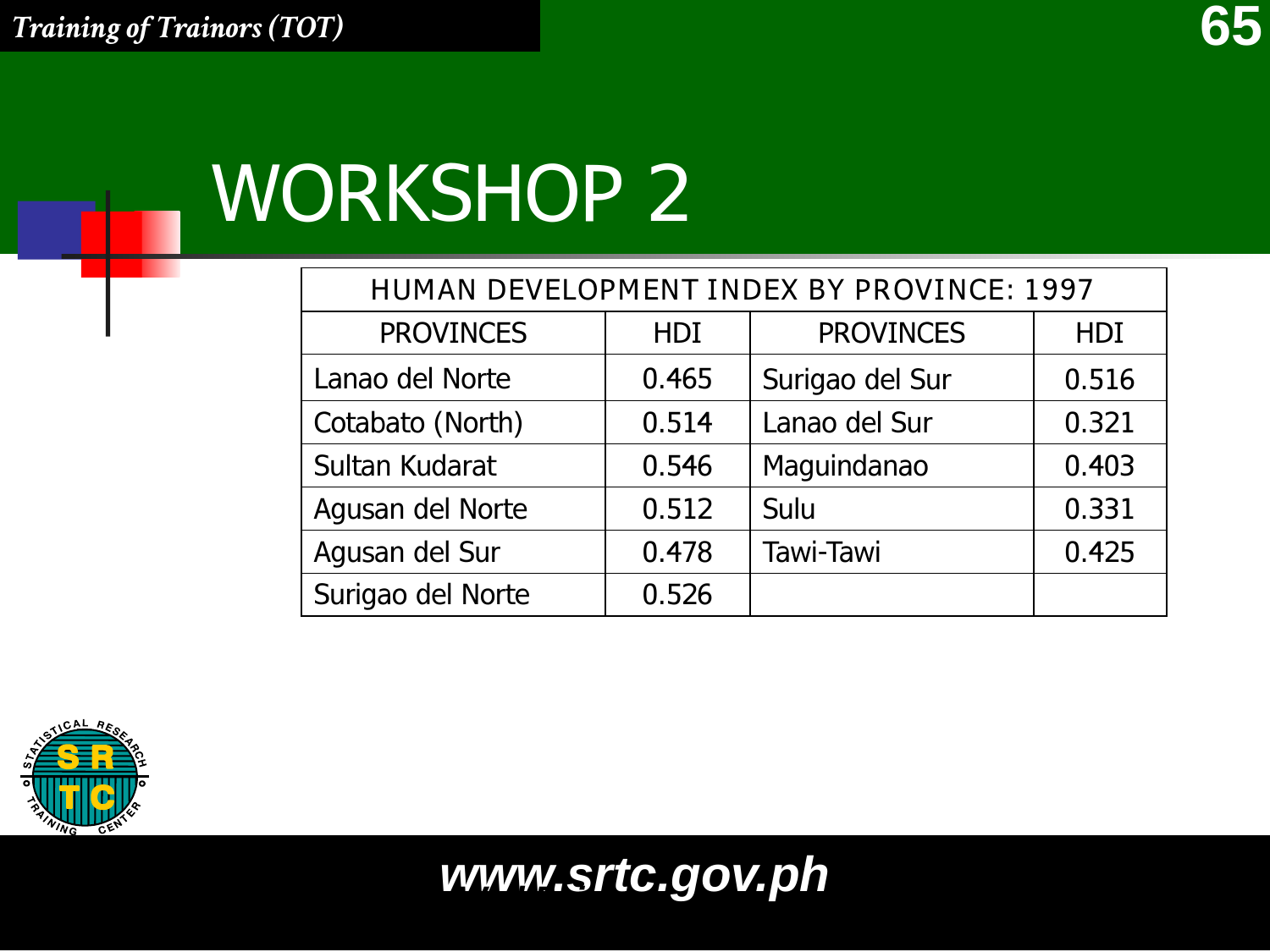

# WORKSHOP 2
| HUMAN DEVELOPMENT INDEX BY PROVINCE: 1997 |  |  |  |
| --- | --- | --- | --- |
| PROVINCES | HDI | PROVINCES | HDI |
| Lanao del Norte | 0.465 | Surigao del Sur | 0.516 |
| Cotabato (North) | 0.514 | Lanao del Sur | 0.321 |
| Sultan Kudarat | 0.546 | Maguindanao | 0.403 |
| Agusan del Norte | 0.512 | Sulu | 0.331 |
| Agusan del Sur | 0.478 | Tawi-Tawi | 0.425 |
| Surigao del Norte | 0.526 |  |  |